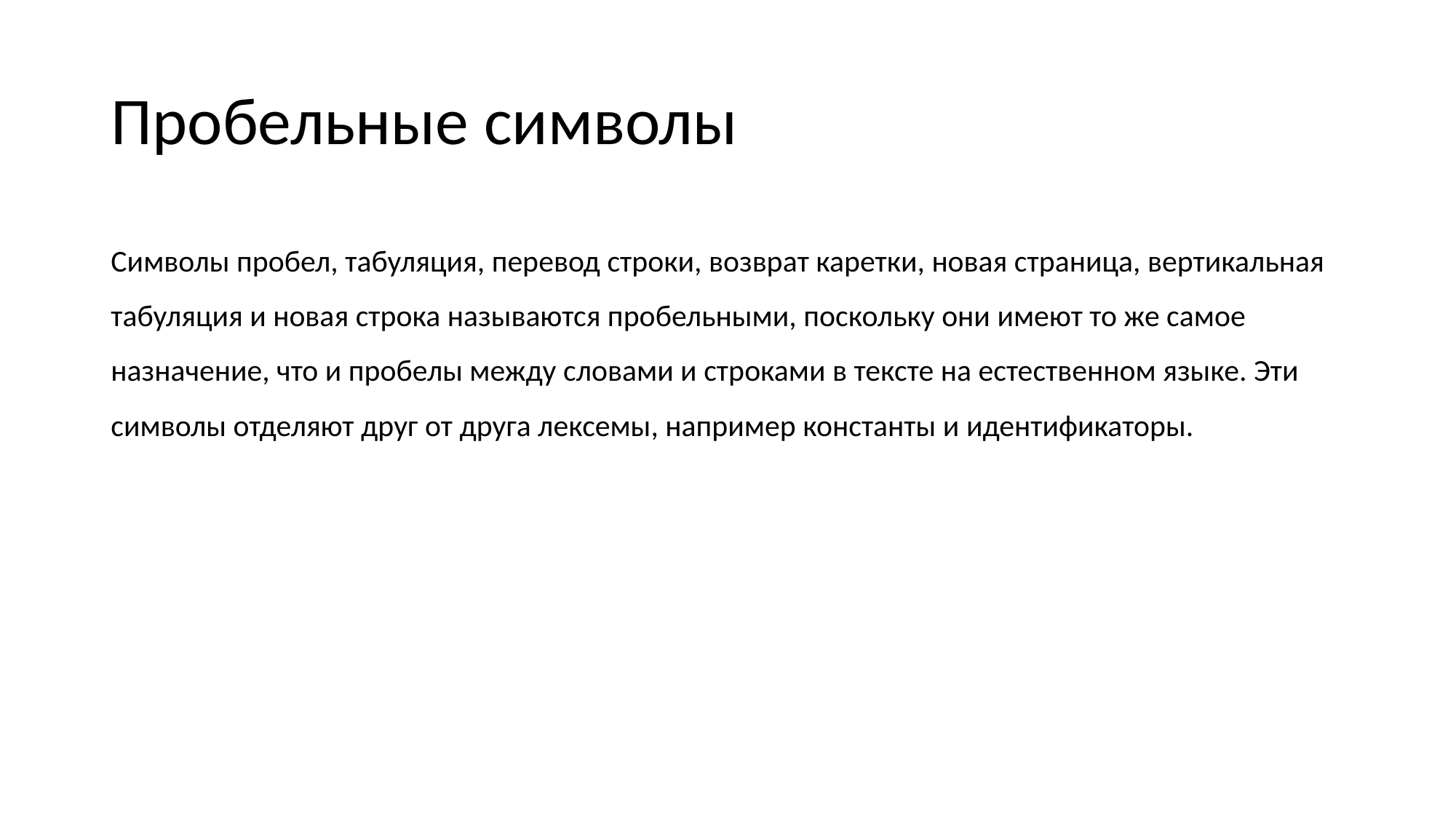

# Пробельные символы
Символы пробел, табуляция, перевод строки, возврат каретки, новая страница, вертикальная табуляция и новая строка называются пробельными, поскольку они имеют то же самое назначение, что и пробелы между словами и строками в тексте на естественном языке. Эти символы отделяют друг от друга лексемы, например константы и идентификаторы.